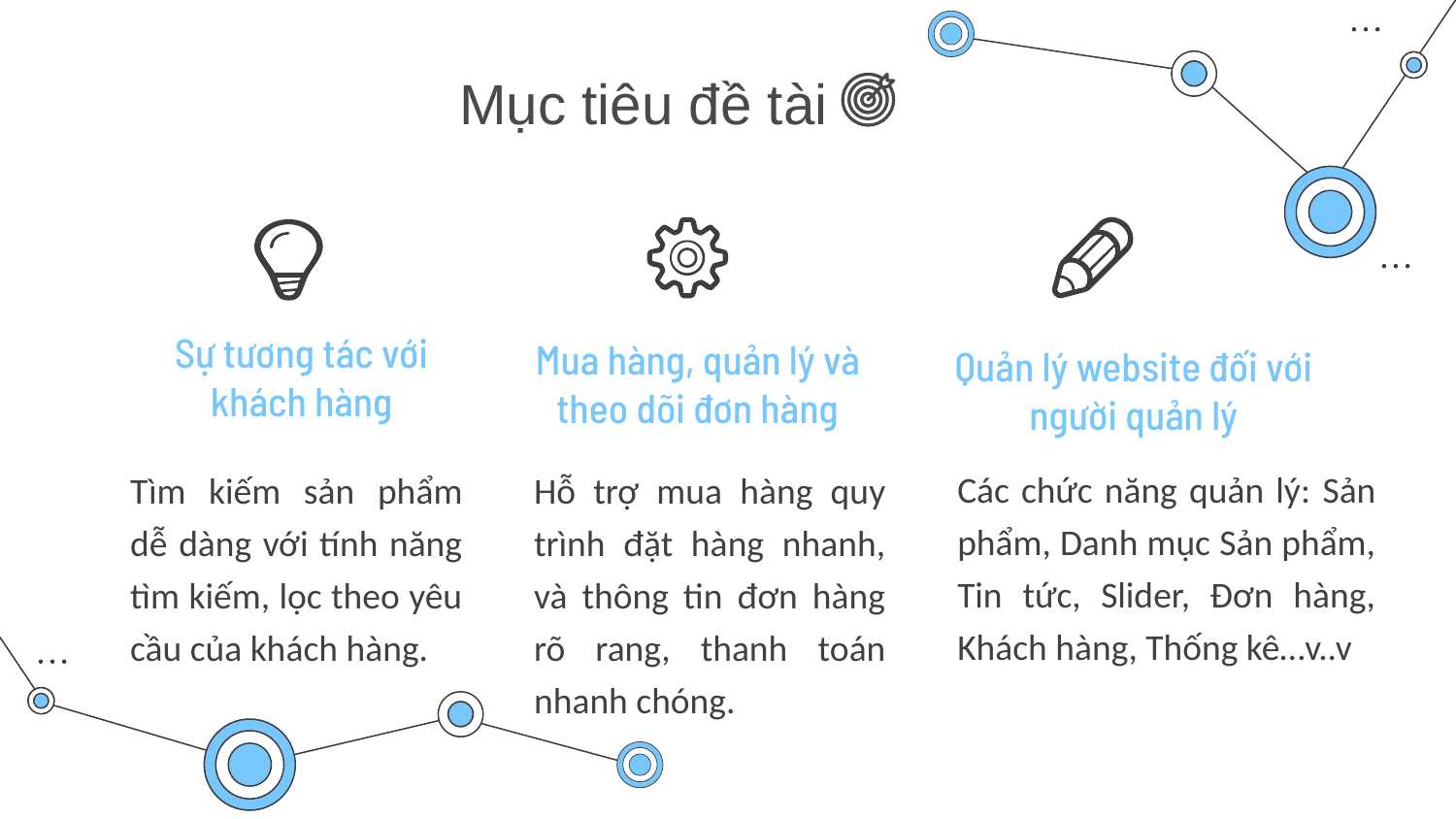

# Mục tiêu đề tài

Sự tương tác với khách hàng
Mua hàng, quản lý và theo dõi đơn hàng
Quản lý website đối với người quản lý
Các chức năng quản lý: Sản phẩm, Danh mục Sản phẩm, Tin tức, Slider, Đơn hàng, Khách hàng, Thống kê…v..v

Tìm kiếm sản phẩm dễ dàng với tính năng tìm kiếm, lọc theo yêu cầu của khách hàng.
Hỗ trợ mua hàng quy trình đặt hàng nhanh, và thông tin đơn hàng rõ rang, thanh toán nhanh chóng.